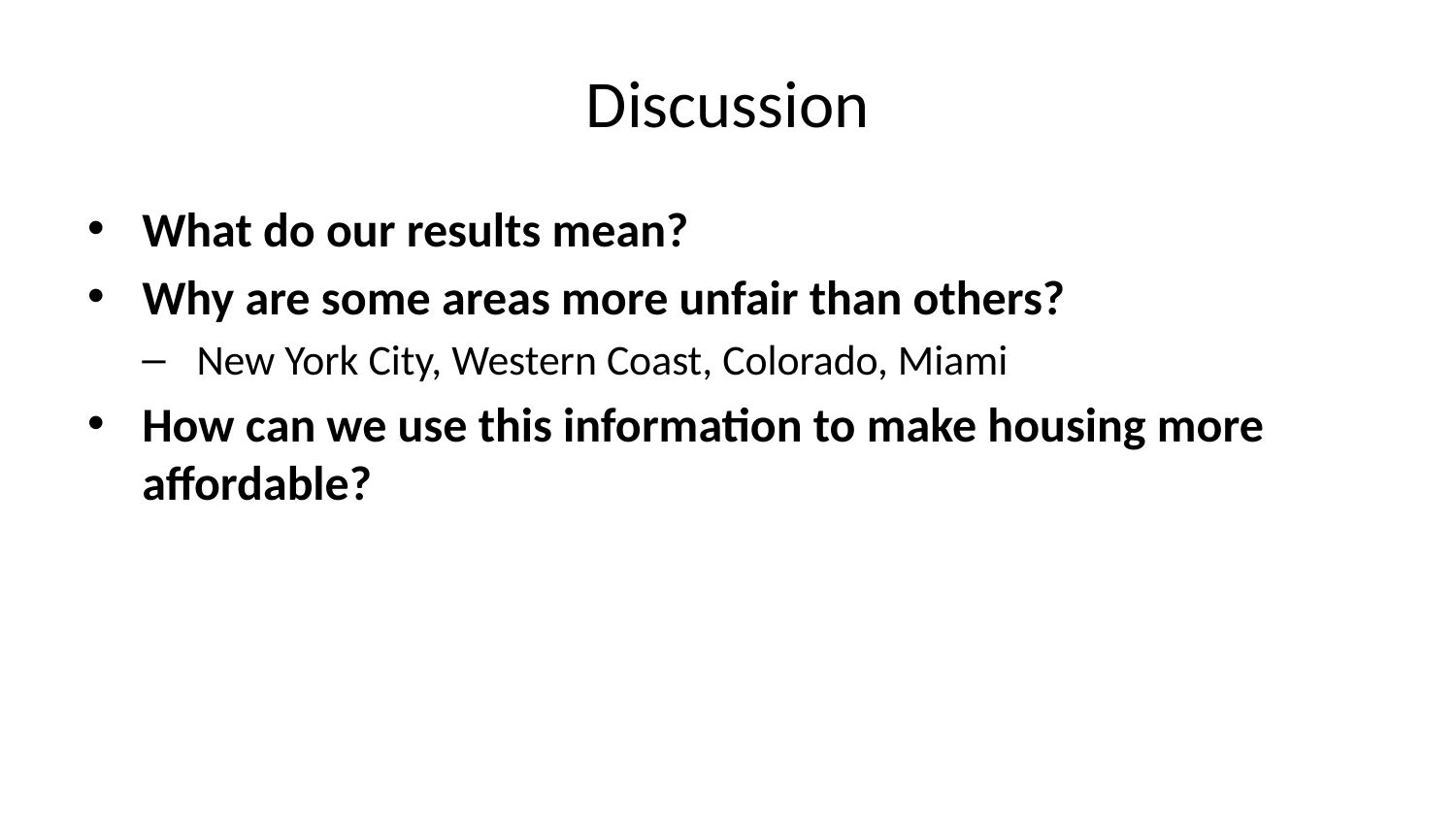

# Discussion
What do our results mean?
Why are some areas more unfair than others?
New York City, Western Coast, Colorado, Miami
How can we use this information to make housing more affordable?